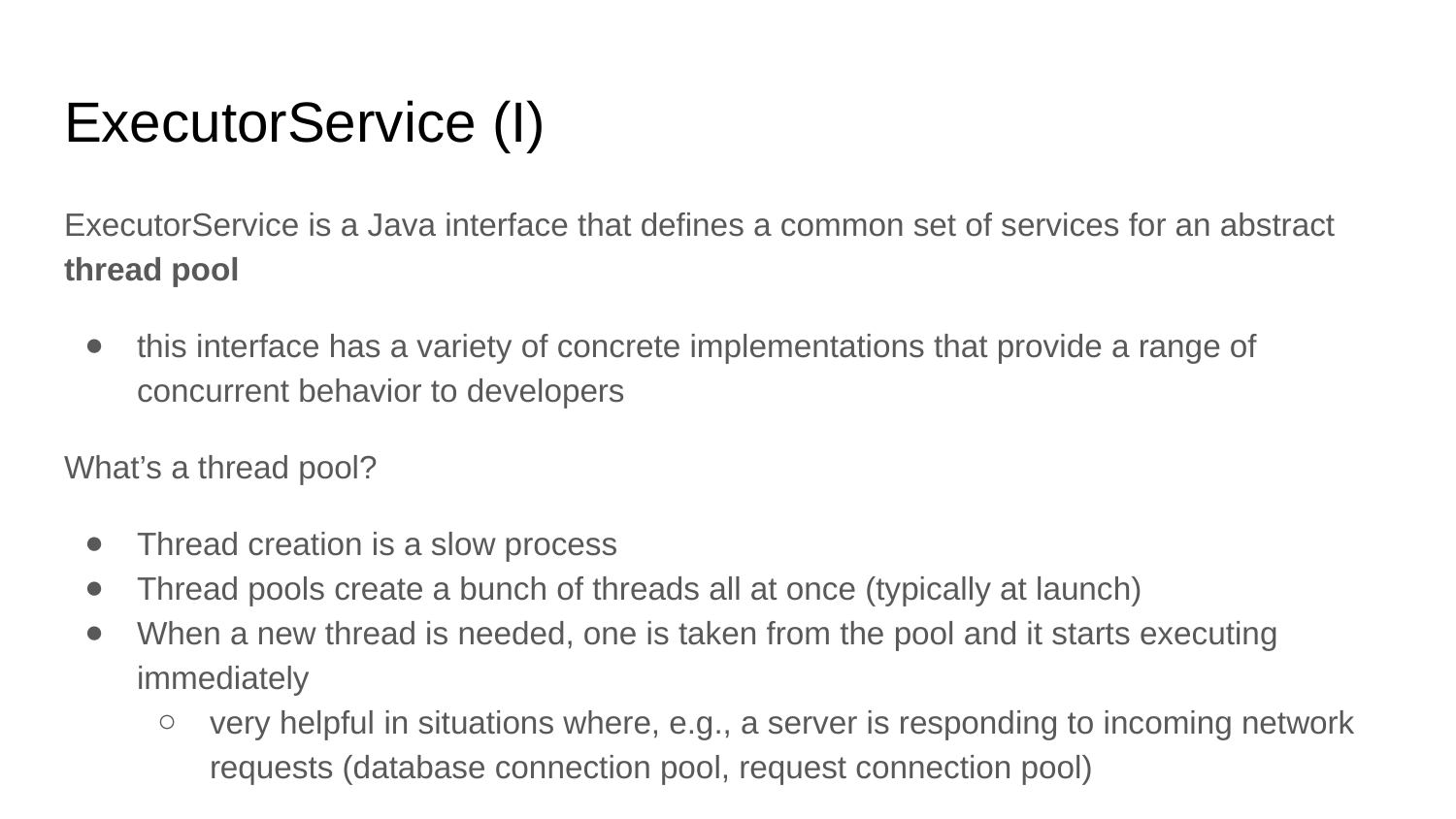

# ExecutorService (I)
ExecutorService is a Java interface that defines a common set of services for an abstract thread pool
this interface has a variety of concrete implementations that provide a range of concurrent behavior to developers
What’s a thread pool?
Thread creation is a slow process
Thread pools create a bunch of threads all at once (typically at launch)
When a new thread is needed, one is taken from the pool and it starts executing immediately
very helpful in situations where, e.g., a server is responding to incoming network requests (database connection pool, request connection pool)